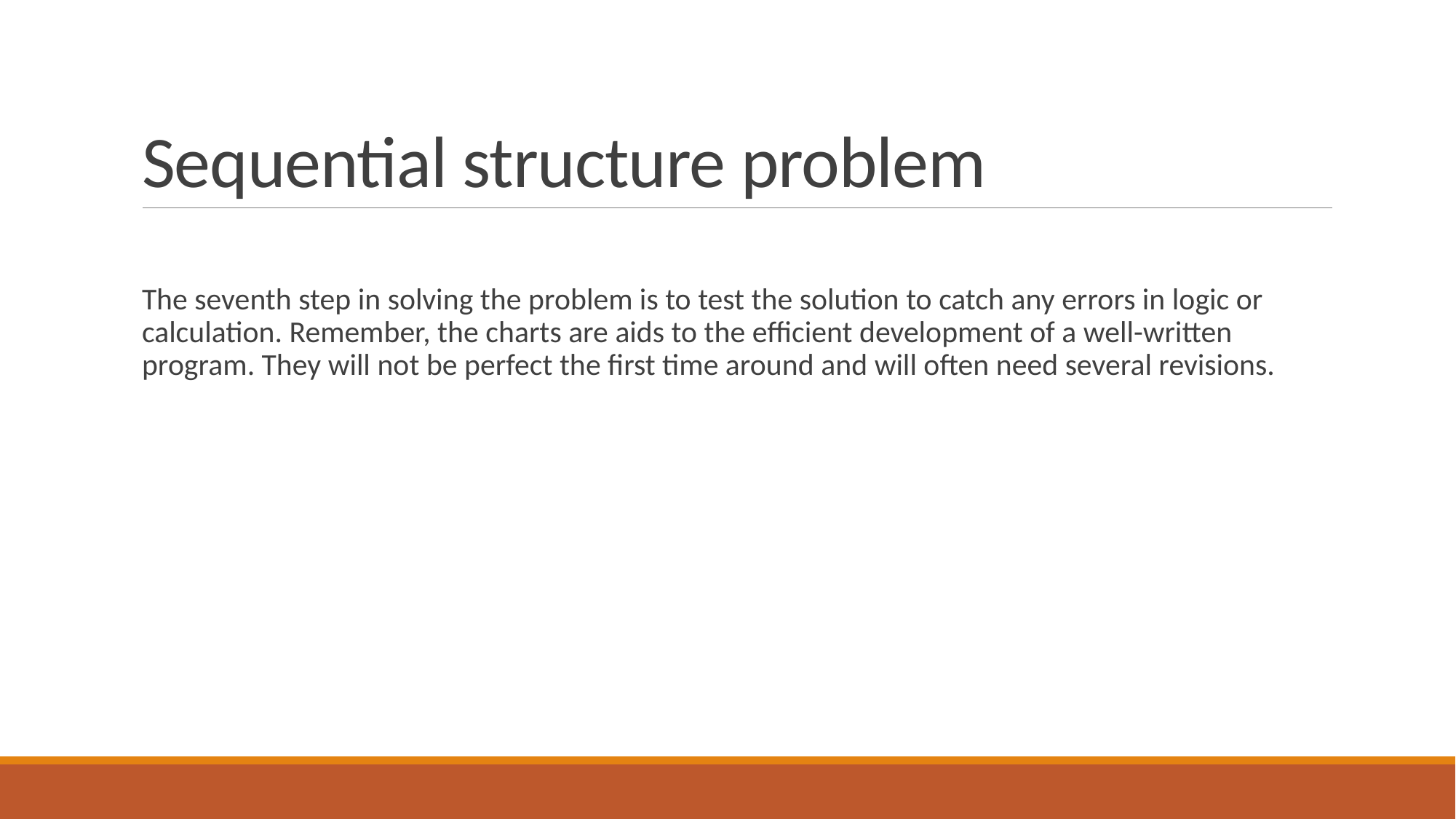

# Sequential structure problem

The seventh step in solving the problem is to test the solution to catch any errors in logic or calculation. Remember, the charts are aids to the efficient development of a well-written program. They will not be perfect the first time around and will often need several revisions.